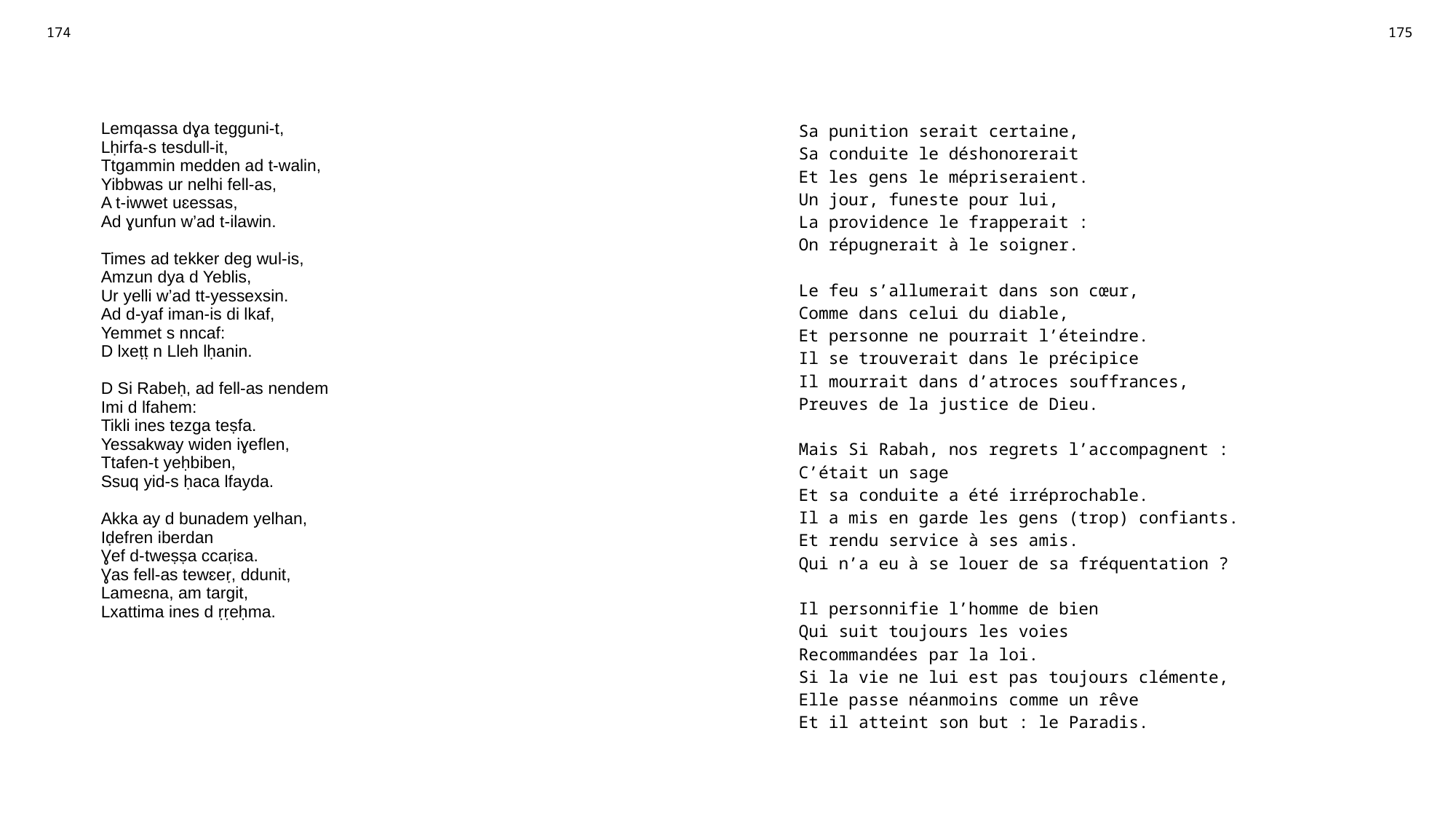

| 174 |  | 175 |
| --- | --- | --- |
|  |  |  |
| Lemqassa dɣa tegguni-t, Lḥirfa-s tesdull-it, Ttgammin medden ad t-walin, Yibbwas ur nelhi fell-as, A t-iwwet uɛessas, Ad ɣunfun w’ad t-ilawin. Times ad tekker deg wul-is, Amzun dya d Yeblis, Ur yelli w’ad tt-yessexsin. Ad d-yaf iman-is di lkaf, Yemmet s nncaf: D lxeṭṭ n Lleh lḥanin. D Si Rabeḥ, ad fell-as nendem Imi d lfahem: Tikli ines tezga teṣfa. Yessakway widen iɣeflen, Ttafen-t yeḥbiben, Ssuq yid-s ḥaca lfayda. Akka ay d bunadem yelhan, Iḍefren iberdan Ɣef d-tweṣṣa ccaṛiɛa. Ɣas fell-as tewɛeṛ, ddunit, Lameɛna, am targit, Lxattima ines d ṛṛeḥma. |  | Sa punition serait certaine, Sa conduite le déshonorerait Et les gens le mépriseraient. Un jour, funeste pour lui, La providence le frapperait : On répugnerait à le soigner. Le feu s’allumerait dans son cœur, Comme dans celui du diable, Et personne ne pourrait l’éteindre. Il se trouverait dans le précipice Il mourrait dans d’atroces souffrances, Preuves de la justice de Dieu. Mais Si Rabah, nos regrets l’accompagnent : C’était un sage Et sa conduite a été irréprochable. Il a mis en garde les gens (trop) confiants. Et rendu service à ses amis. Qui n’a eu à se louer de sa fréquentation ? Il personnifie l’homme de bien Qui suit toujours les voies Recommandées par la loi. Si la vie ne lui est pas toujours clémente, Elle passe néanmoins comme un rêve Et il atteint son but : le Paradis. |